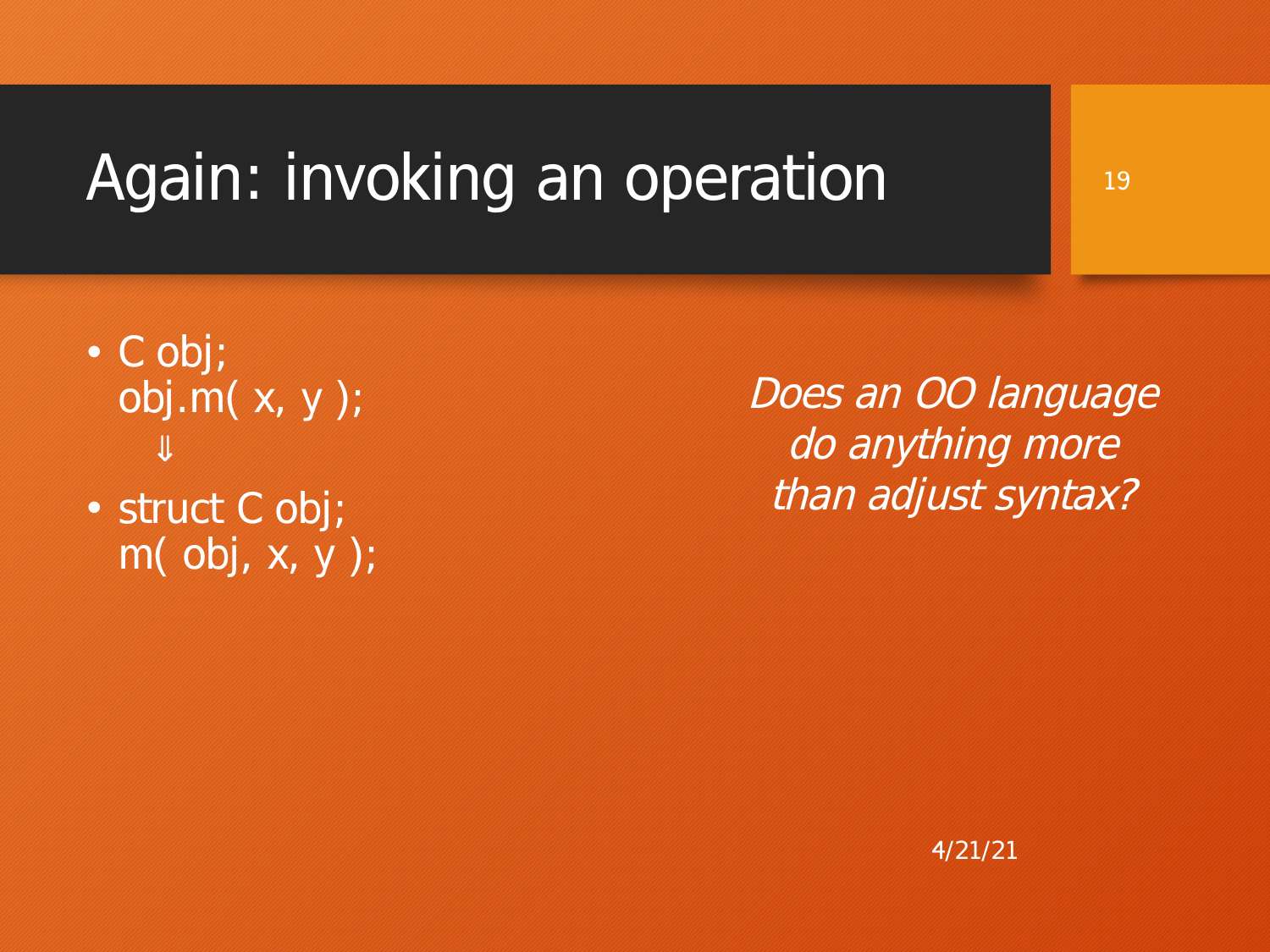

# Again: invoking an operation
19
C obj;
obj.m( x, y );
⇓
struct C obj;
m( obj, x, y );
Does an OO language do anything more than adjust syntax?
4/21/21